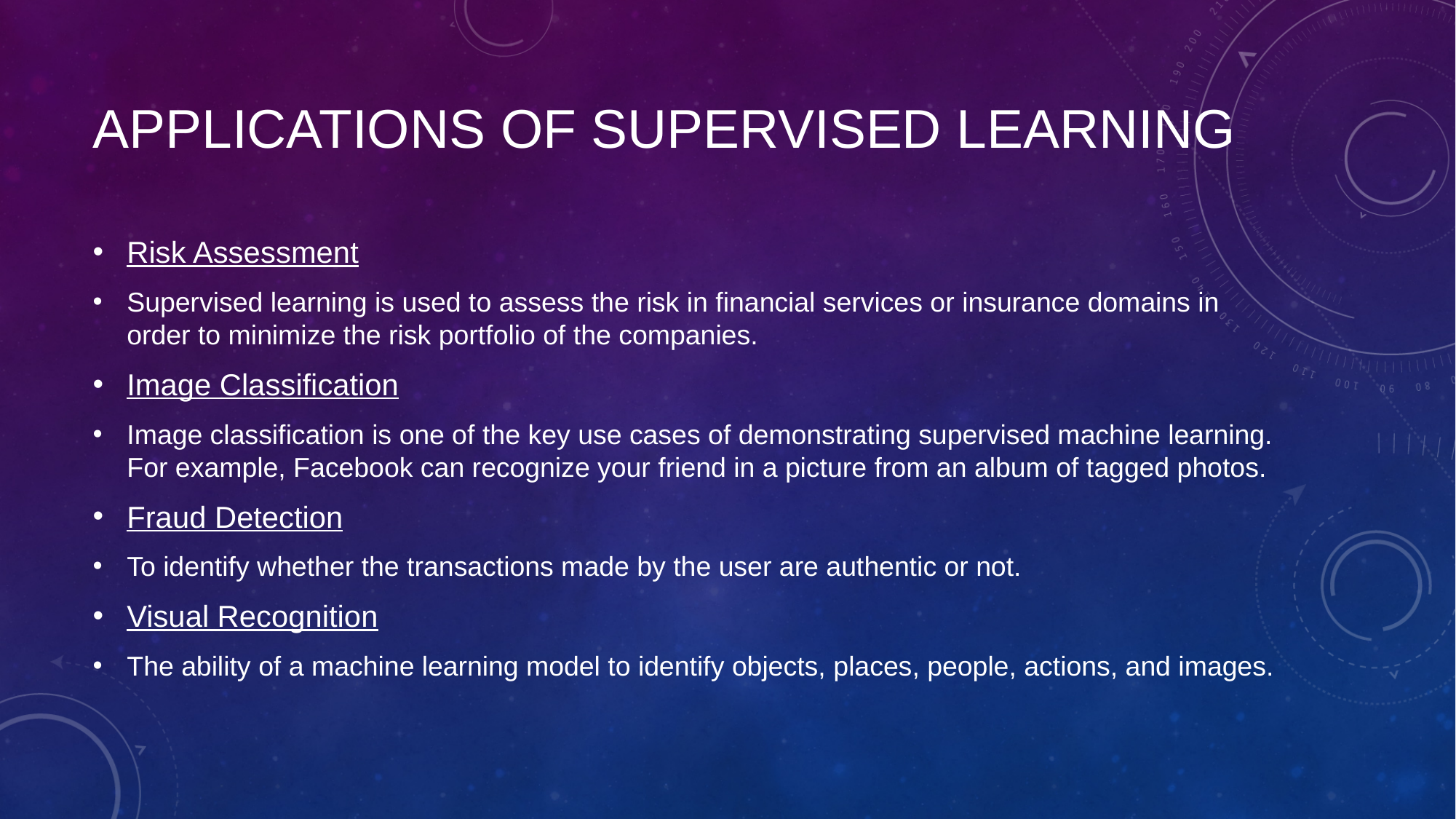

# Applications of Supervised Learning
Risk Assessment
Supervised learning is used to assess the risk in financial services or insurance domains in order to minimize the risk portfolio of the companies.
Image Classification
Image classification is one of the key use cases of demonstrating supervised machine learning. For example, Facebook can recognize your friend in a picture from an album of tagged photos.
Fraud Detection
To identify whether the transactions made by the user are authentic or not.
Visual Recognition
The ability of a machine learning model to identify objects, places, people, actions, and images.